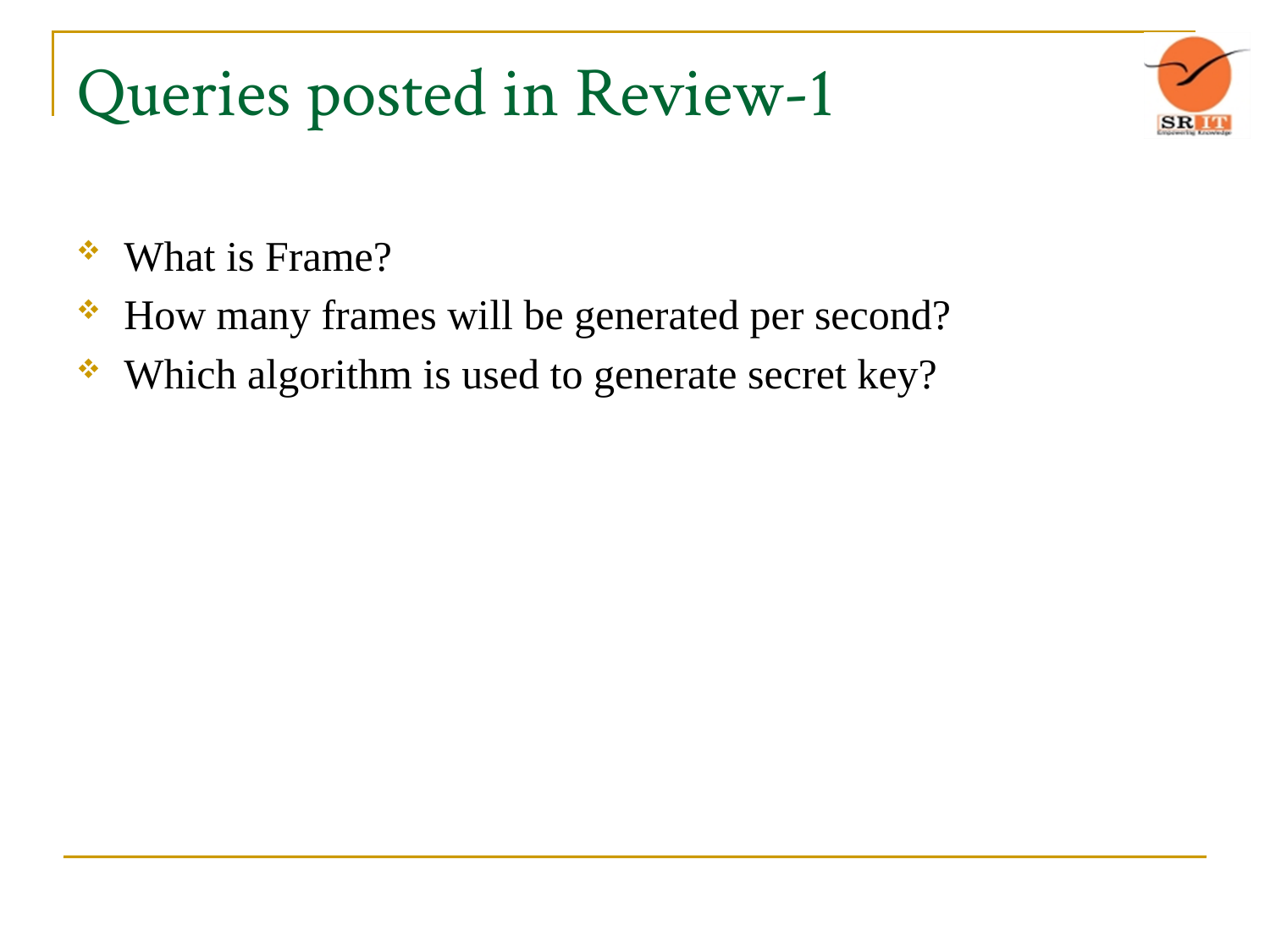

# Queries posted in Review-1
What is Frame?
How many frames will be generated per second?
Which algorithm is used to generate secret key?